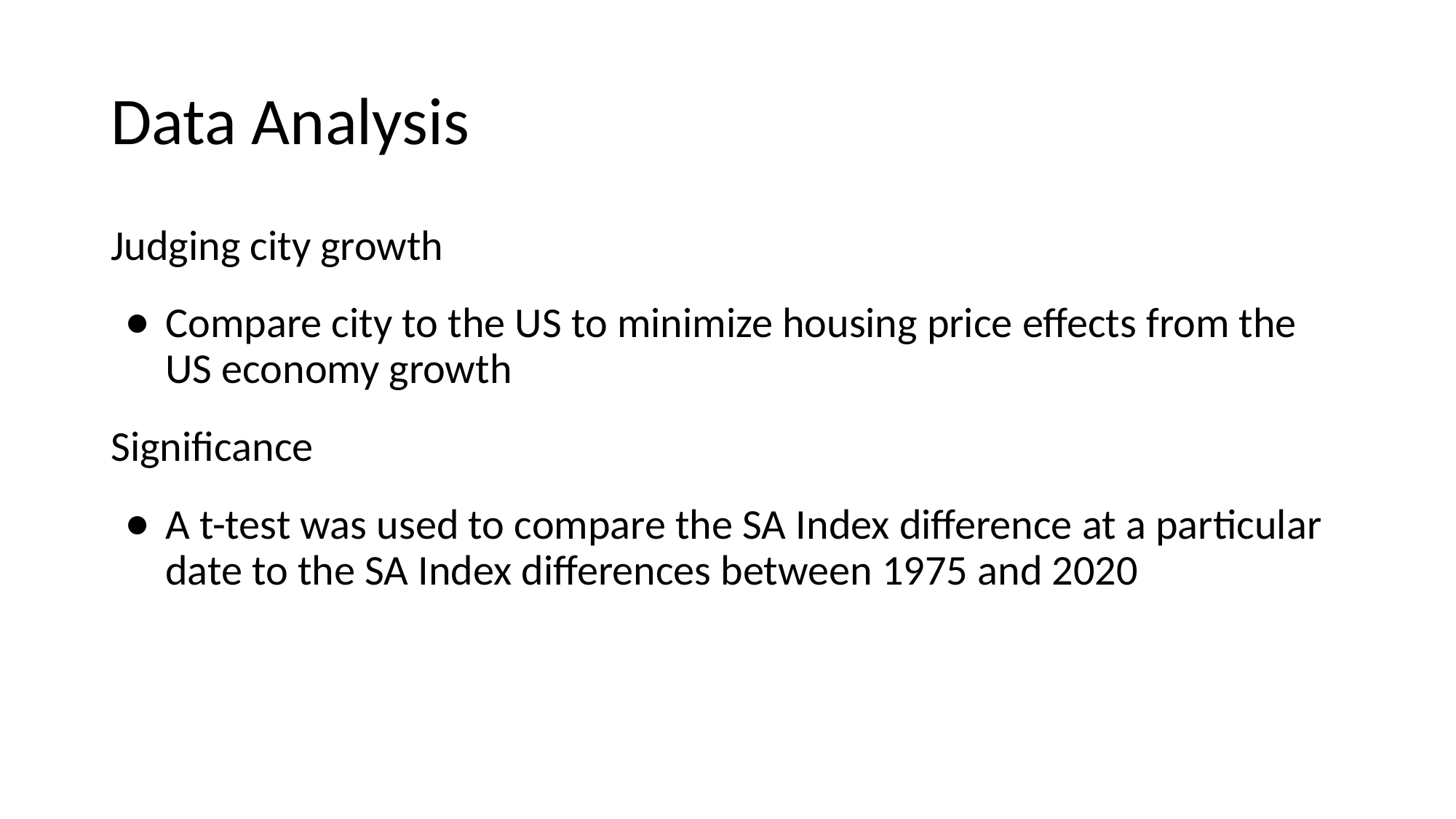

# Data Analysis
Judging city growth
Compare city to the US to minimize housing price effects from the US economy growth
Significance
A t-test was used to compare the SA Index difference at a particular date to the SA Index differences between 1975 and 2020